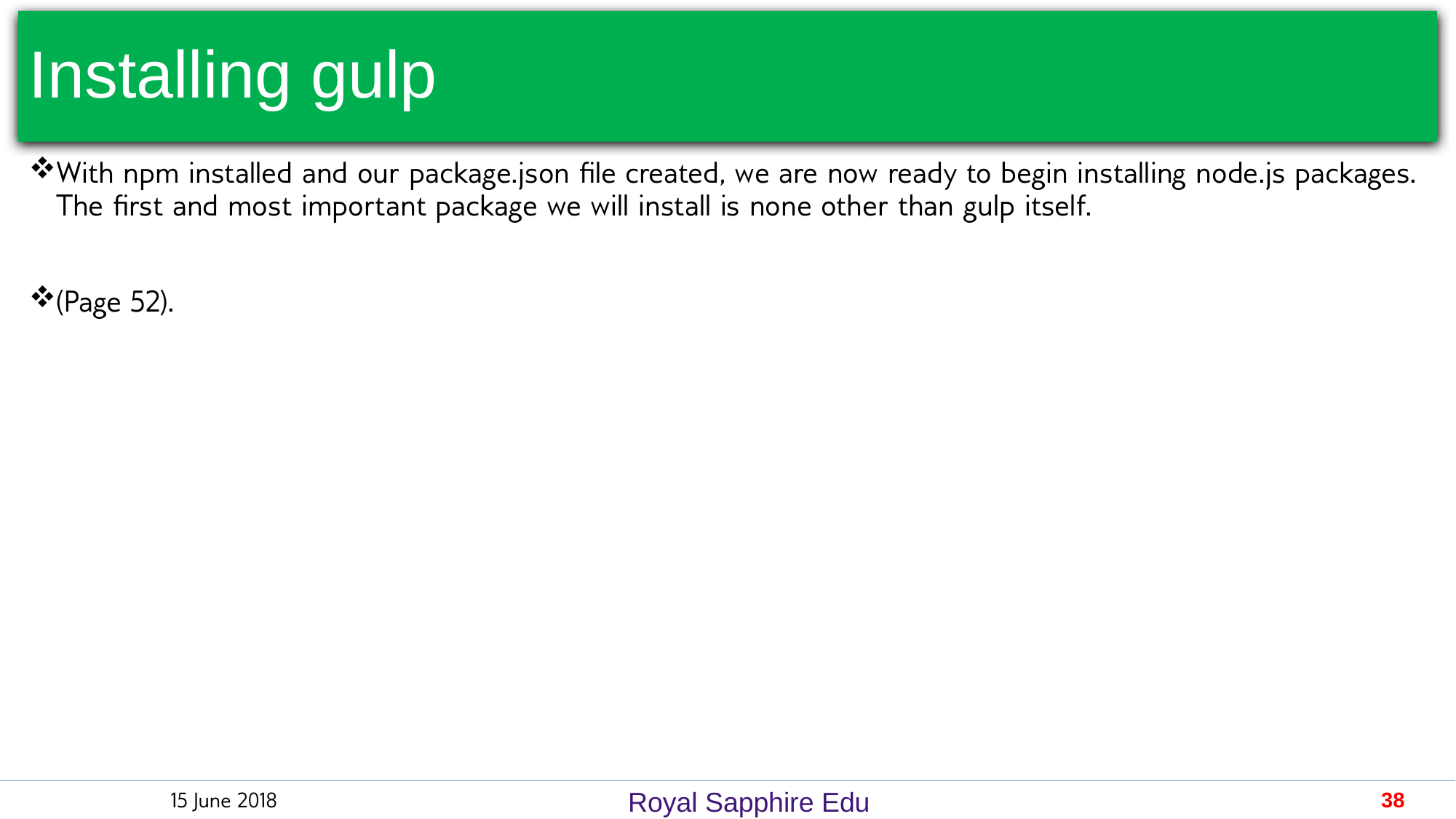

# Installing gulp
With npm installed and our package.json file created, we are now ready to begin installing node.js packages. The first and most important package we will install is none other than gulp itself.

(Page 52).
15 June 2018
38